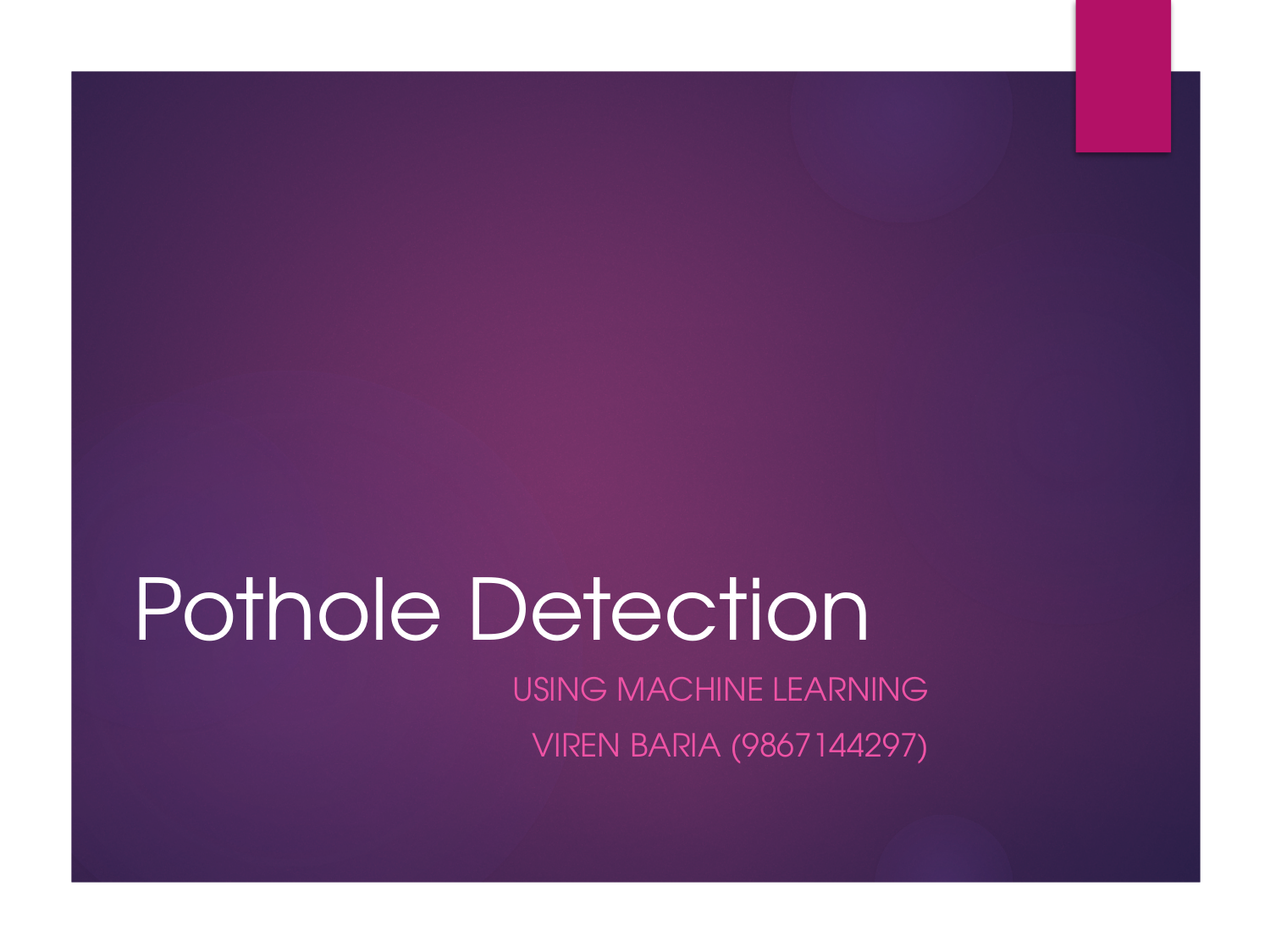

# Pothole Detection
Using Machine Learning
Viren Baria (9867144297)